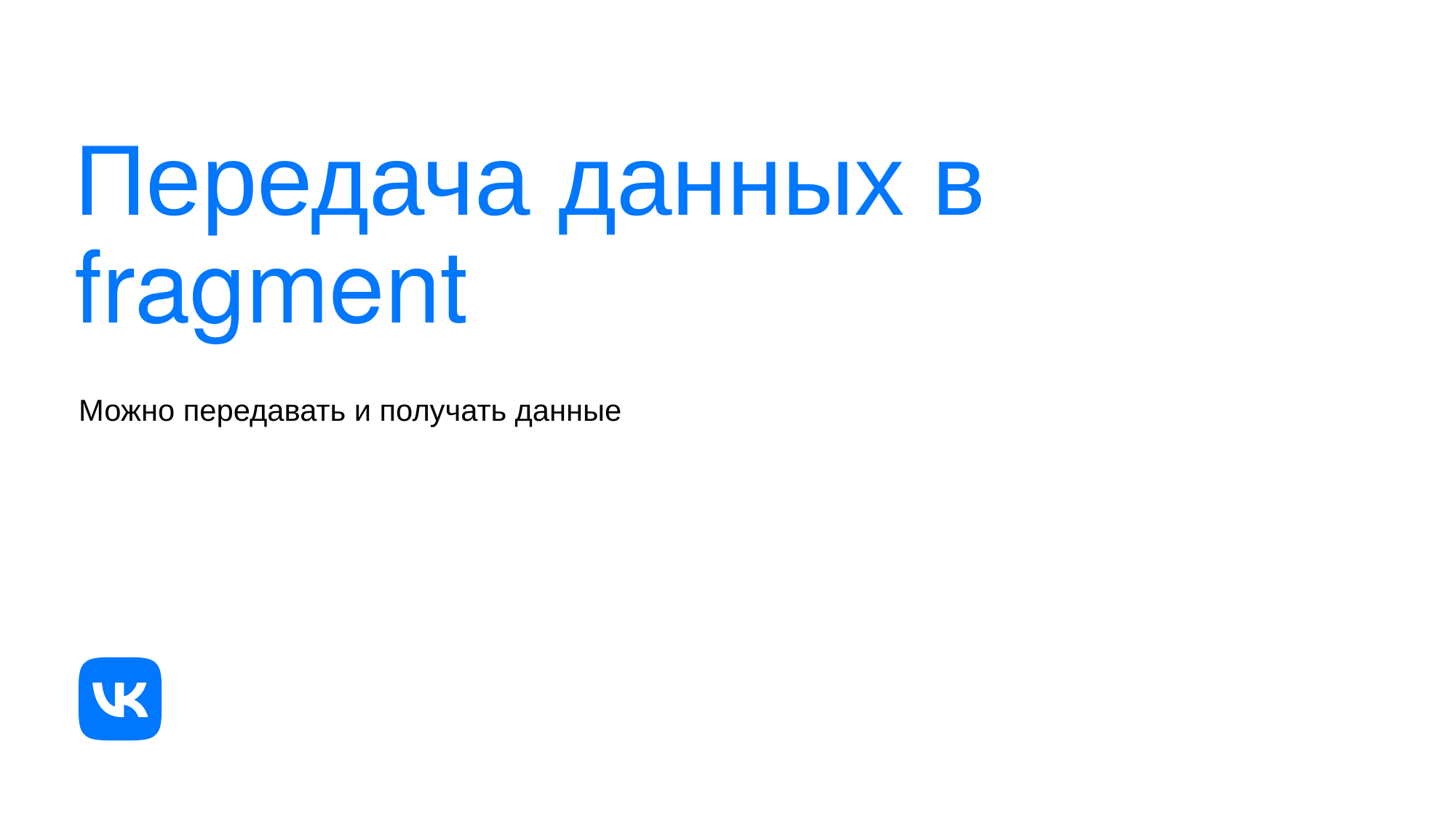

# Передача данных в fragment
Можно передавать и получать данные